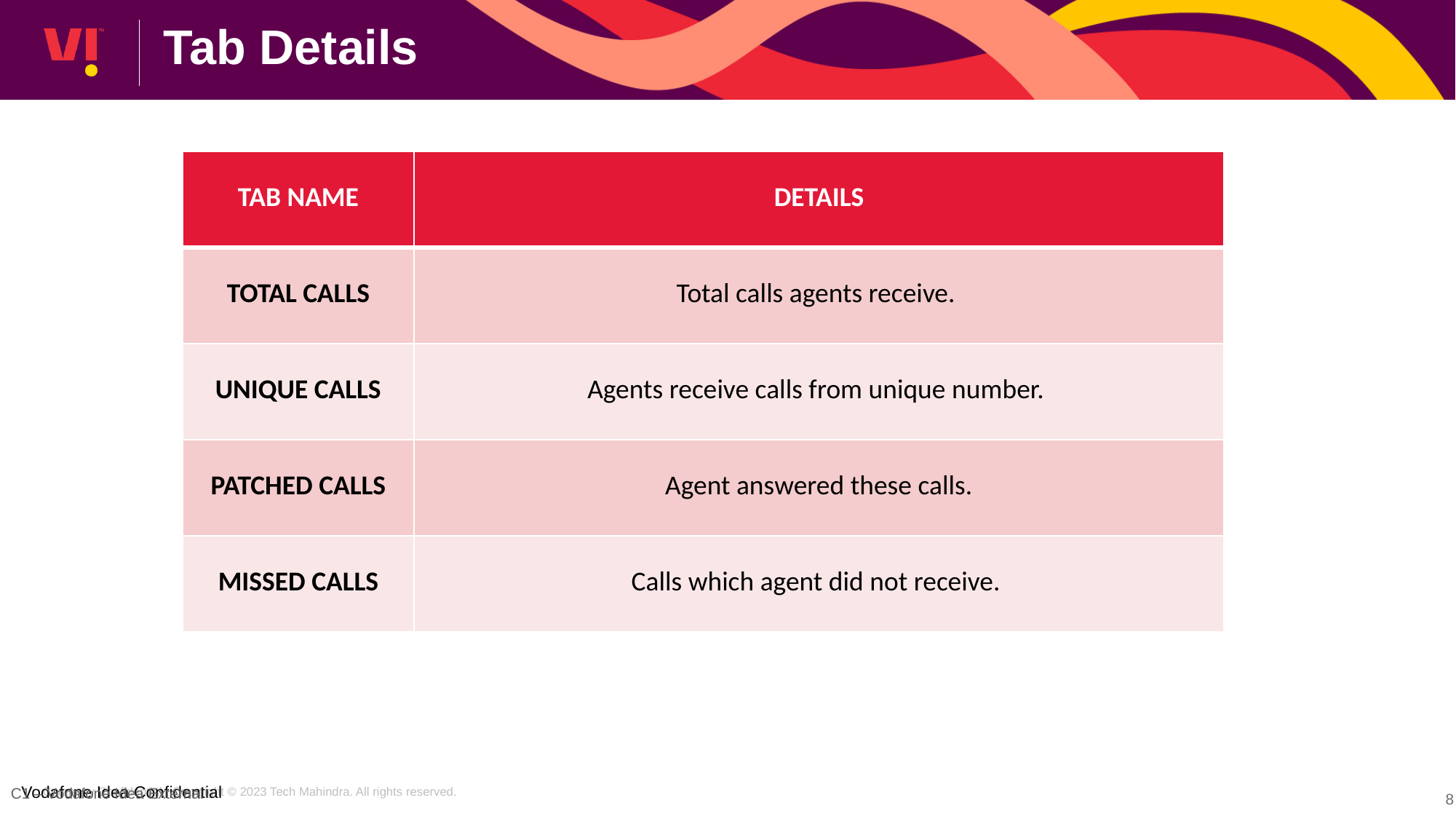

Tab Details
| TAB NAME | DETAILS |
| --- | --- |
| TOTAL CALLS | Total calls agents receive. |
| UNIQUE CALLS | Agents receive calls from unique number. |
| PATCHED CALLS | Agent answered these calls. |
| MISSED CALLS | Calls which agent did not receive. |